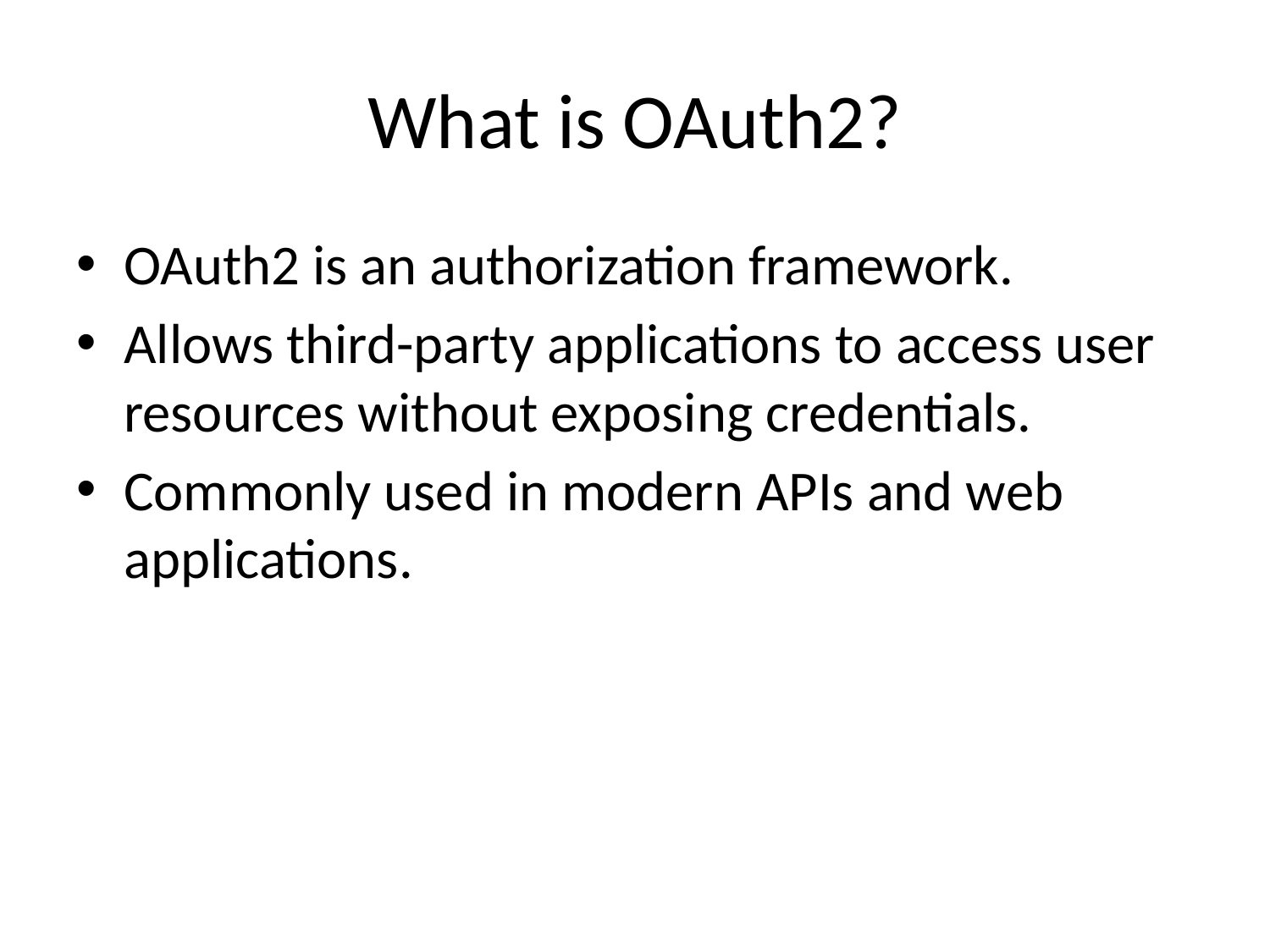

# What is OAuth2?
OAuth2 is an authorization framework.
Allows third-party applications to access user resources without exposing credentials.
Commonly used in modern APIs and web applications.